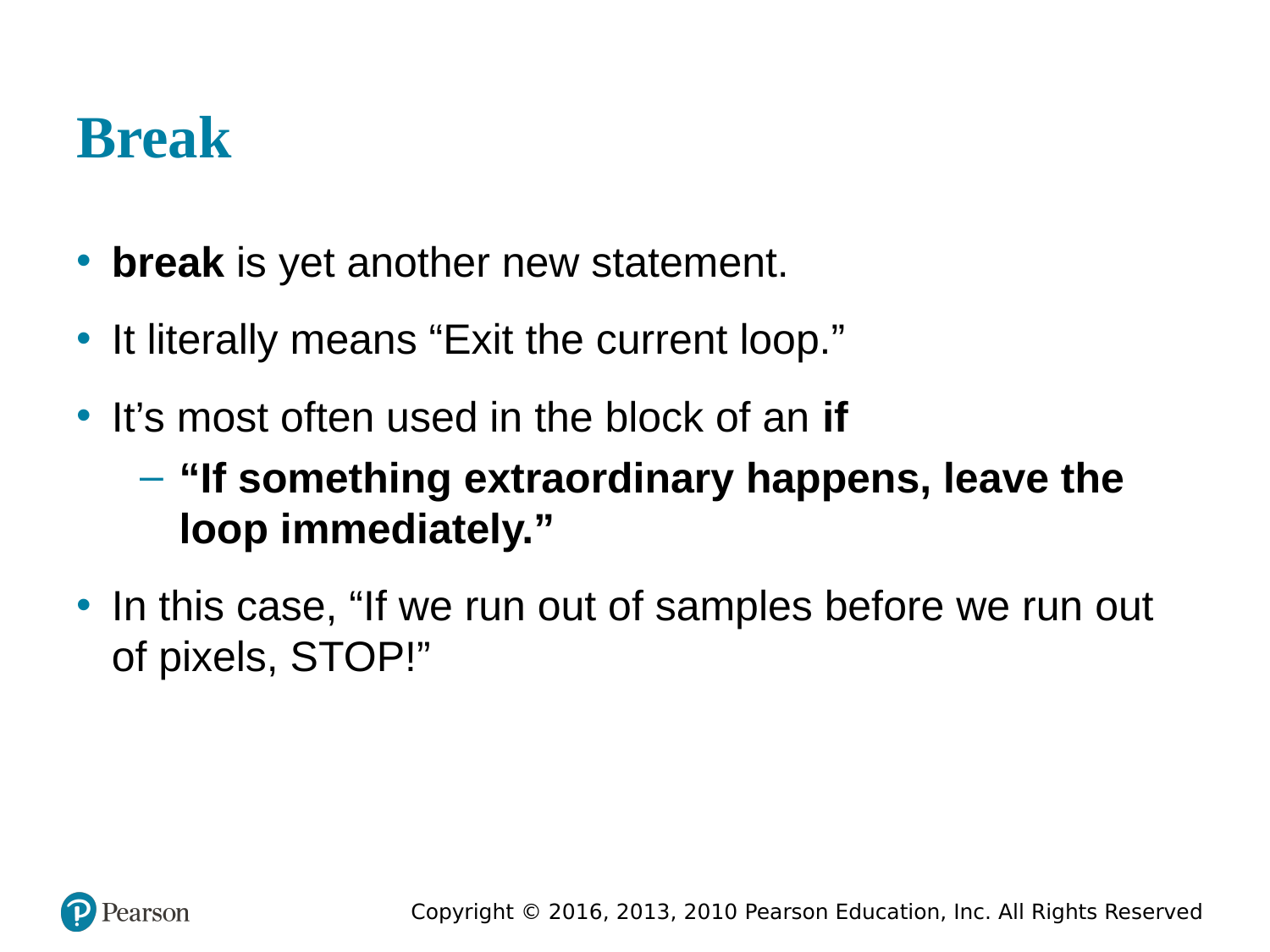

# Break
break is yet another new statement.
It literally means “Exit the current loop.”
It’s most often used in the block of an if
“If something extraordinary happens, leave the loop immediately.”
In this case, “If we run out of samples before we run out of pixels, STOP!”